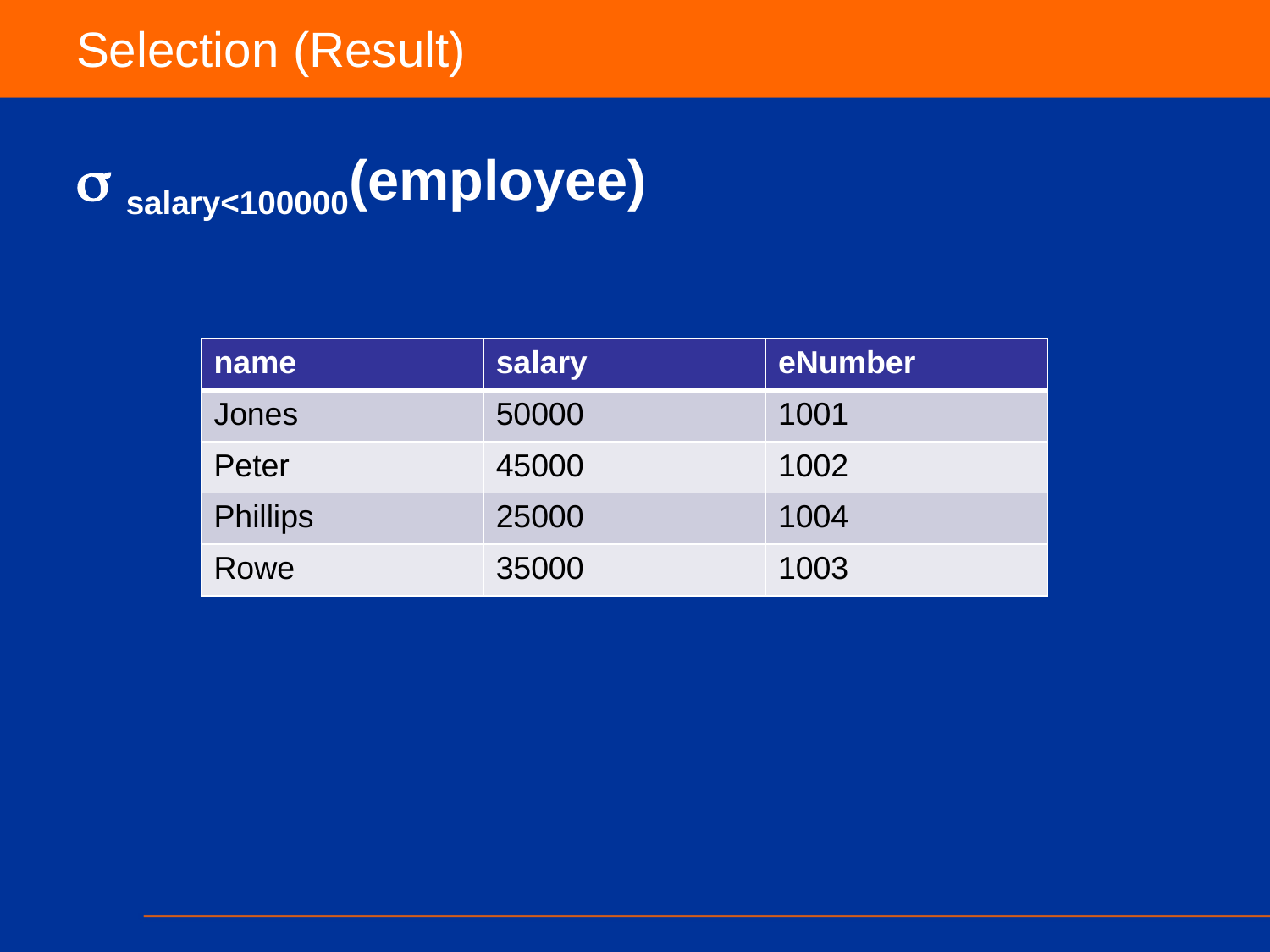

# Selection (Result)
σ salary<100000(employee)
| name | salary | eNumber |
| --- | --- | --- |
| Jones | 50000 | 1001 |
| Peter | 45000 | 1002 |
| Phillips | 25000 | 1004 |
| Rowe | 35000 | 1003 |